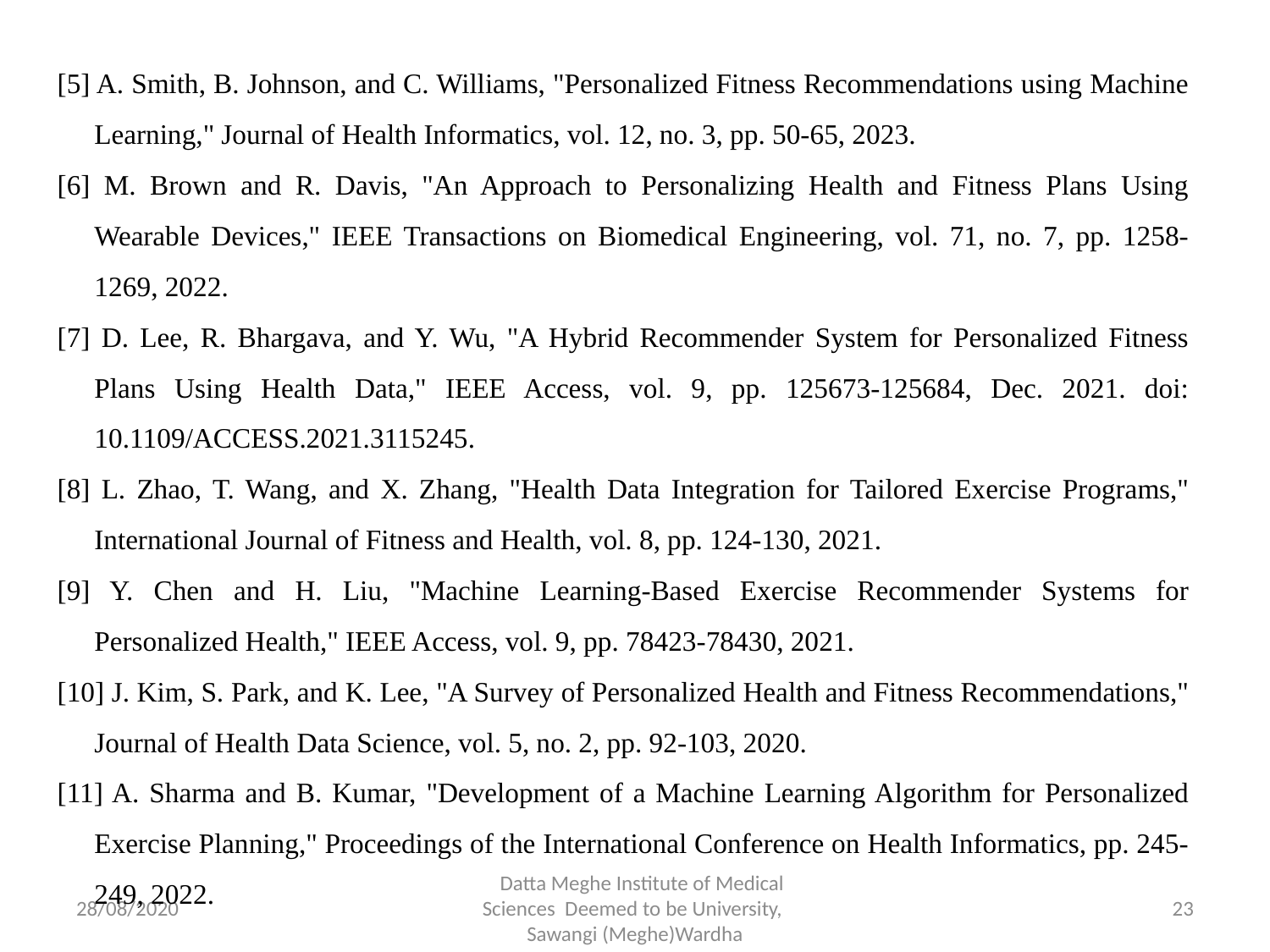

[5] A. Smith, B. Johnson, and C. Williams, "Personalized Fitness Recommendations using Machine Learning," Journal of Health Informatics, vol. 12, no. 3, pp. 50-65, 2023.
[6] M. Brown and R. Davis, "An Approach to Personalizing Health and Fitness Plans Using Wearable Devices," IEEE Transactions on Biomedical Engineering, vol. 71, no. 7, pp. 1258-1269, 2022.
[7] D. Lee, R. Bhargava, and Y. Wu, "A Hybrid Recommender System for Personalized Fitness Plans Using Health Data," IEEE Access, vol. 9, pp. 125673-125684, Dec. 2021. doi: 10.1109/ACCESS.2021.3115245.
[8] L. Zhao, T. Wang, and X. Zhang, "Health Data Integration for Tailored Exercise Programs," International Journal of Fitness and Health, vol. 8, pp. 124-130, 2021.
[9] Y. Chen and H. Liu, "Machine Learning-Based Exercise Recommender Systems for Personalized Health," IEEE Access, vol. 9, pp. 78423-78430, 2021.
[10] J. Kim, S. Park, and K. Lee, "A Survey of Personalized Health and Fitness Recommendations," Journal of Health Data Science, vol. 5, no. 2, pp. 92-103, 2020.
[11] A. Sharma and B. Kumar, "Development of a Machine Learning Algorithm for Personalized Exercise Planning," Proceedings of the International Conference on Health Informatics, pp. 245-249, 2022.

28/08/2020
   Datta Meghe Institute of Medical Sciences  Deemed to be University,  Sawangi (Meghe)Wardha
23